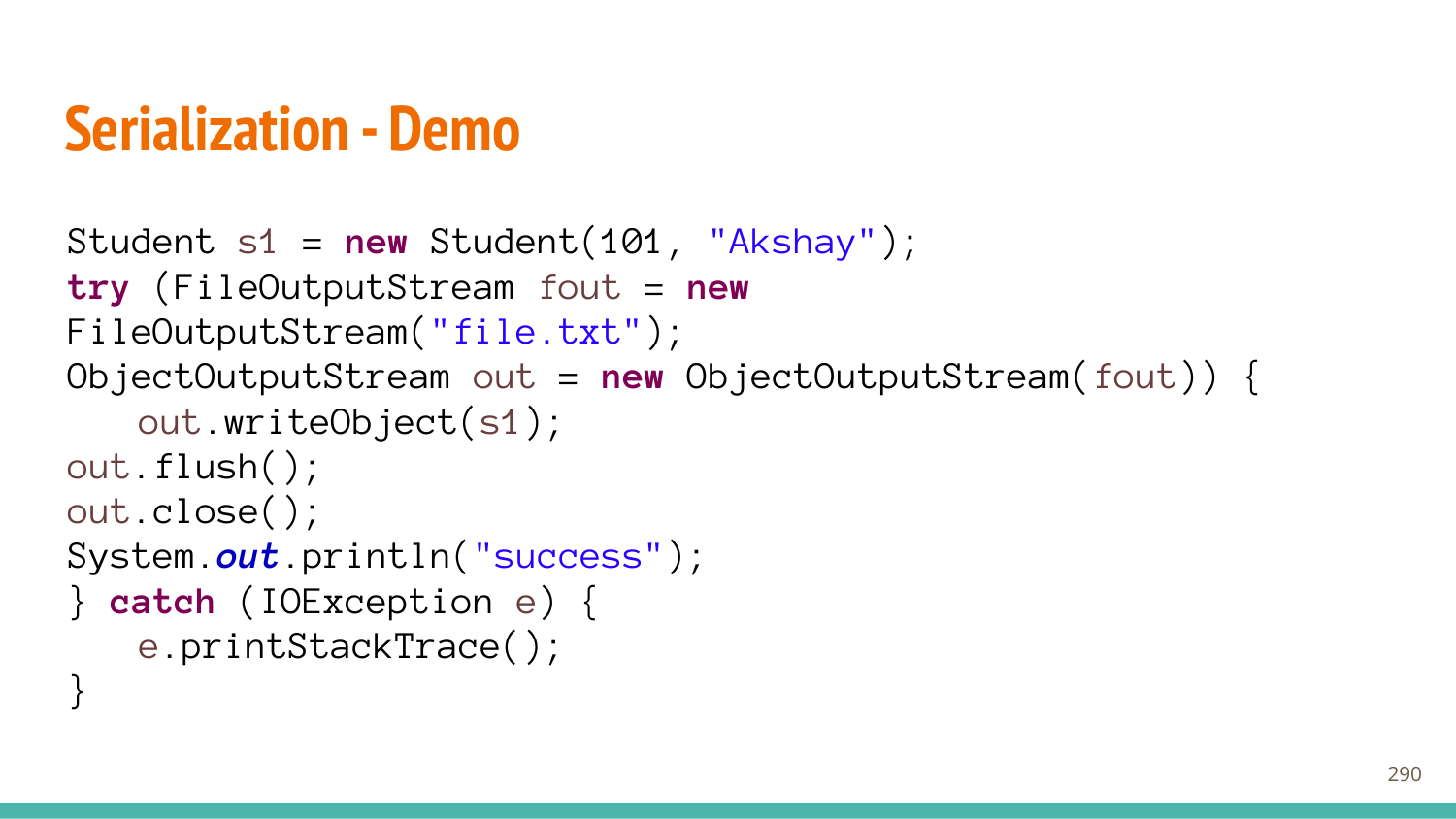

# Serialization - Demo
Student s1 = new Student(101, "Akshay");
try (FileOutputStream fout = new FileOutputStream("file.txt");
	ObjectOutputStream out = new ObjectOutputStream(fout)) {
out.writeObject(s1);
	out.flush();
	out.close();
	System.out.println("success");
} catch (IOException e) {
e.printStackTrace();
}

290